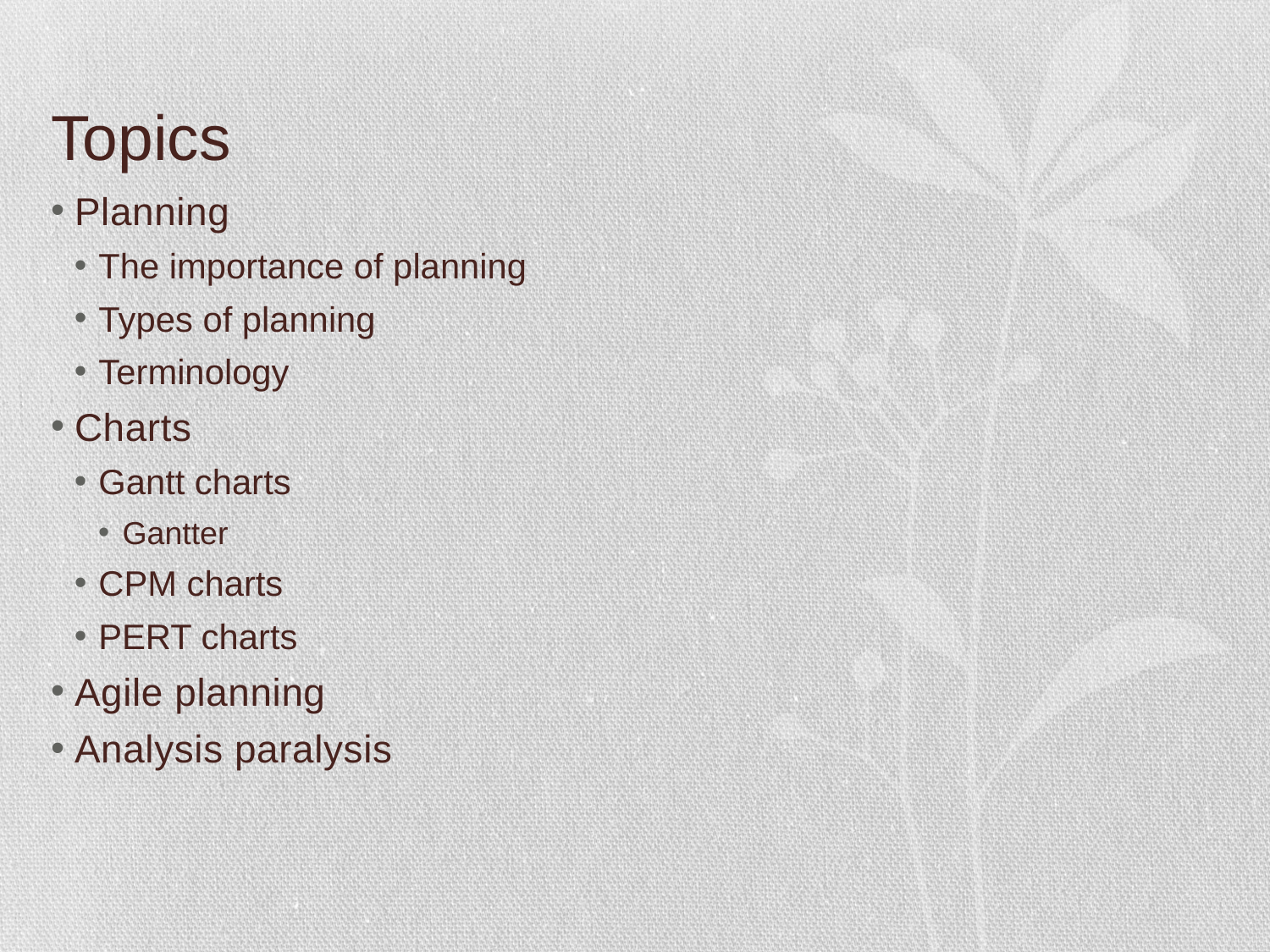

# Topics
Planning
The importance of planning
Types of planning
Terminology
Charts
Gantt charts
Gantter
CPM charts
PERT charts
Agile planning
Analysis paralysis